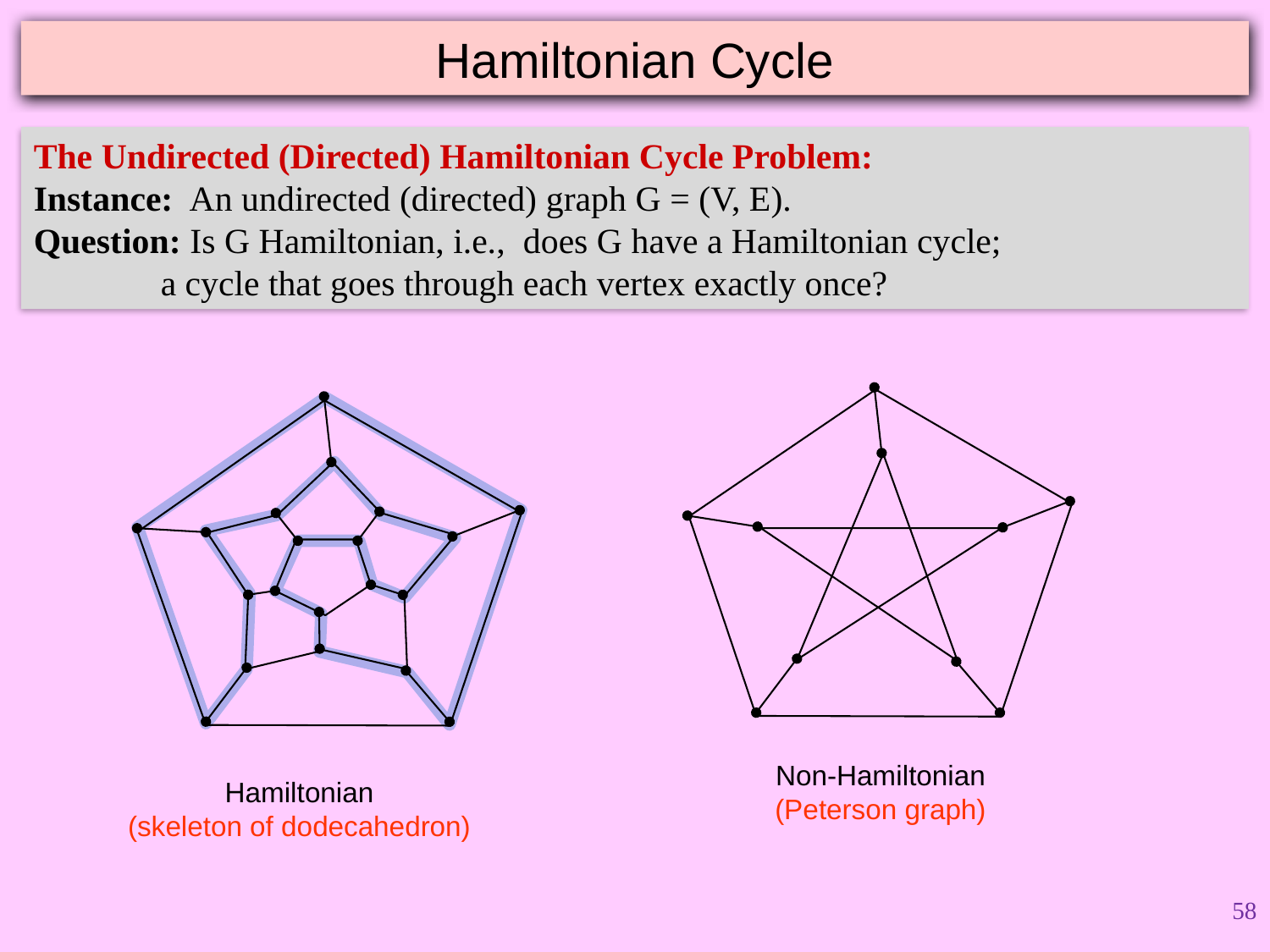

# Hamiltonian Cycle
The Undirected (Directed) Hamiltonian Cycle Problem:
Instance:  An undirected (directed) graph G = (V, E).
Question: Is G Hamiltonian, i.e.,  does G have a Hamiltonian cycle;
	a cycle that goes through each vertex exactly once?

Non-Hamiltonian
(Peterson graph)
Hamiltonian
(skeleton of dodecahedron)

58